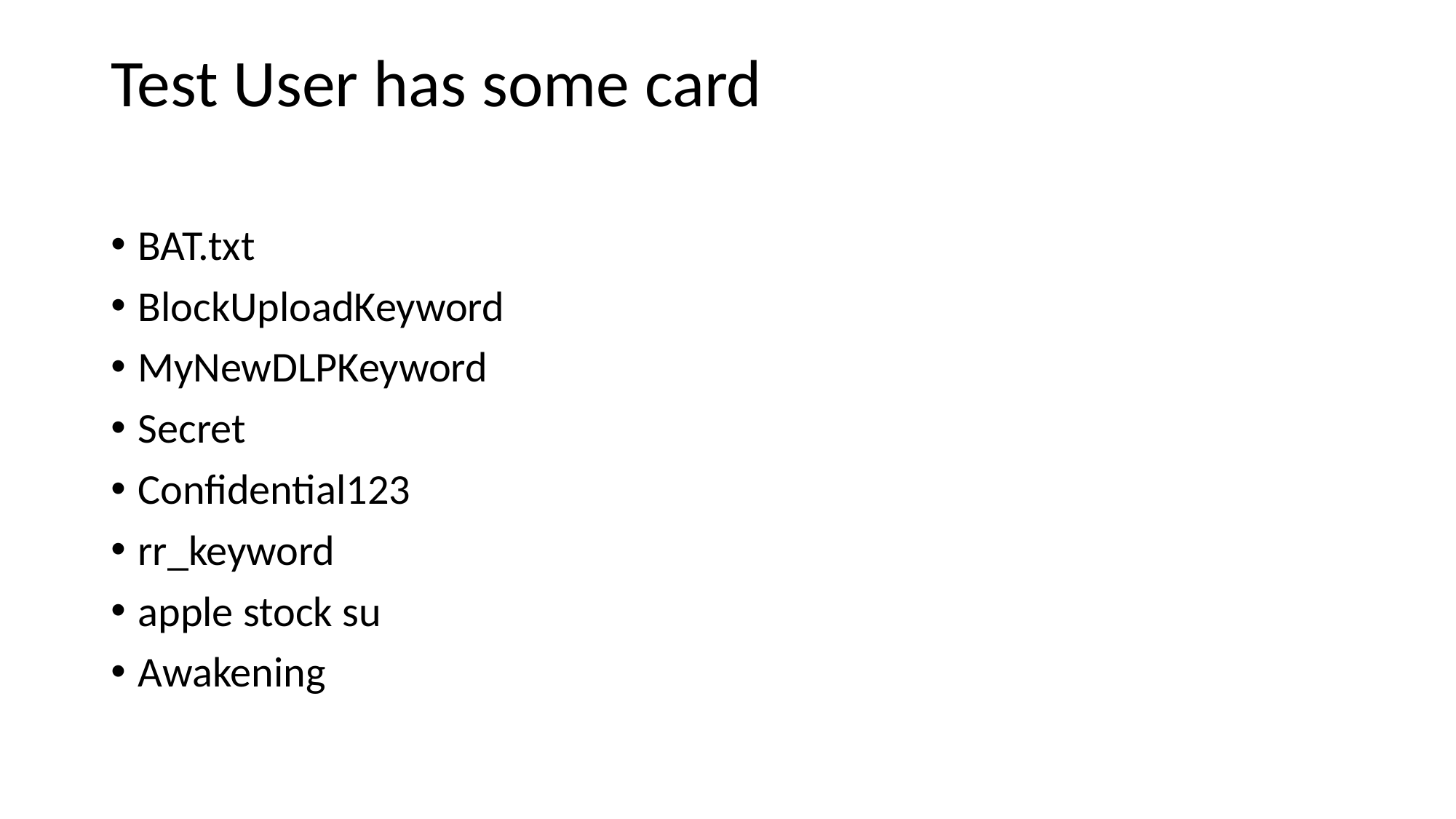

# Test User has some card
BAT.txt
BlockUploadKeyword
MyNewDLPKeyword
Secret
Confidential123
rr_keyword
apple stock su
Awakening